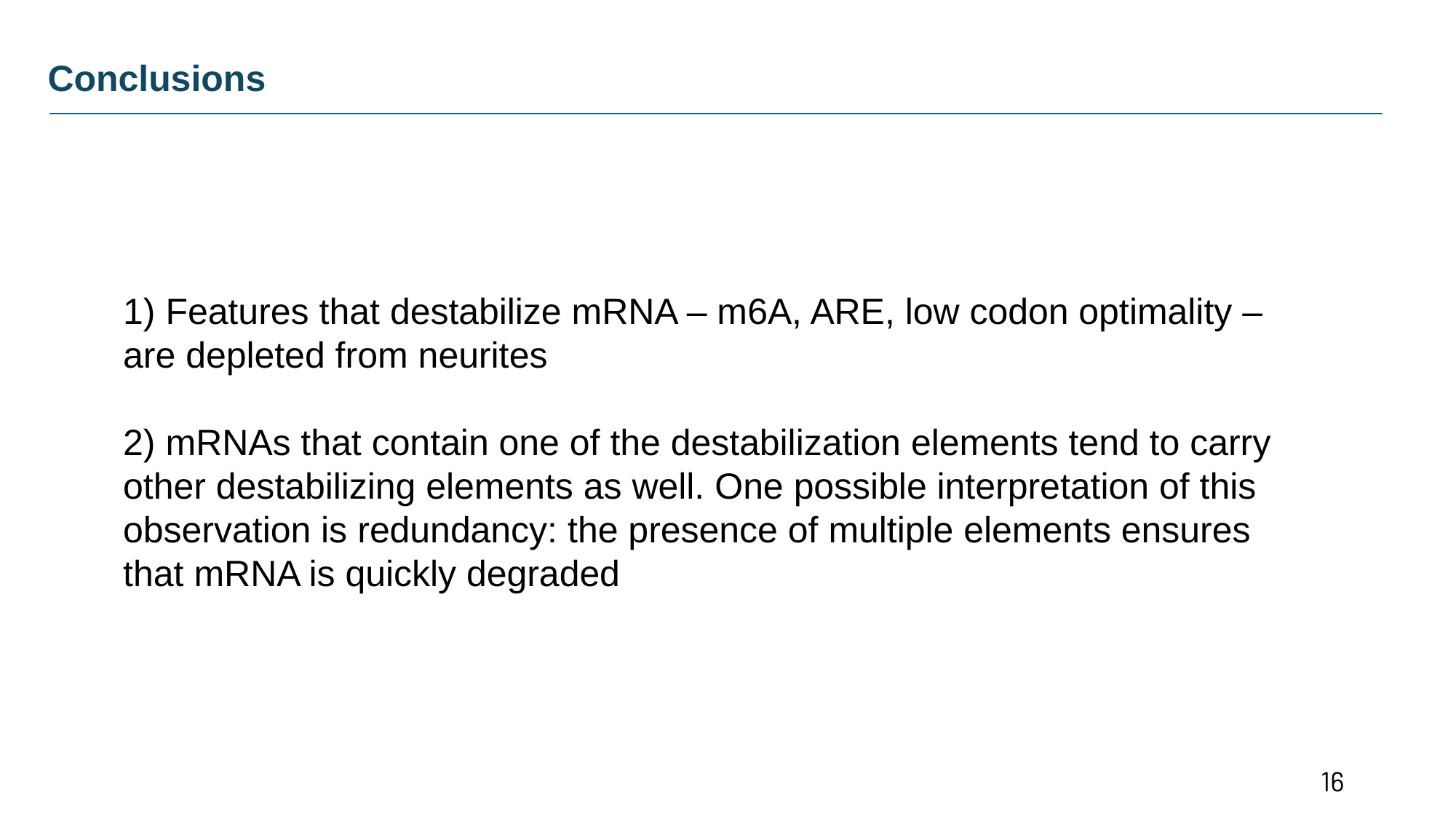

Conclusions
1) Features that destabilize mRNA – m6A, ARE, low codon optimality – are depleted from neurites

2) mRNAs that contain one of the destabilization elements tend to carry other destabilizing elements as well. One possible interpretation of this observation is redundancy: the presence of multiple elements ensures that mRNA is quickly degraded
16